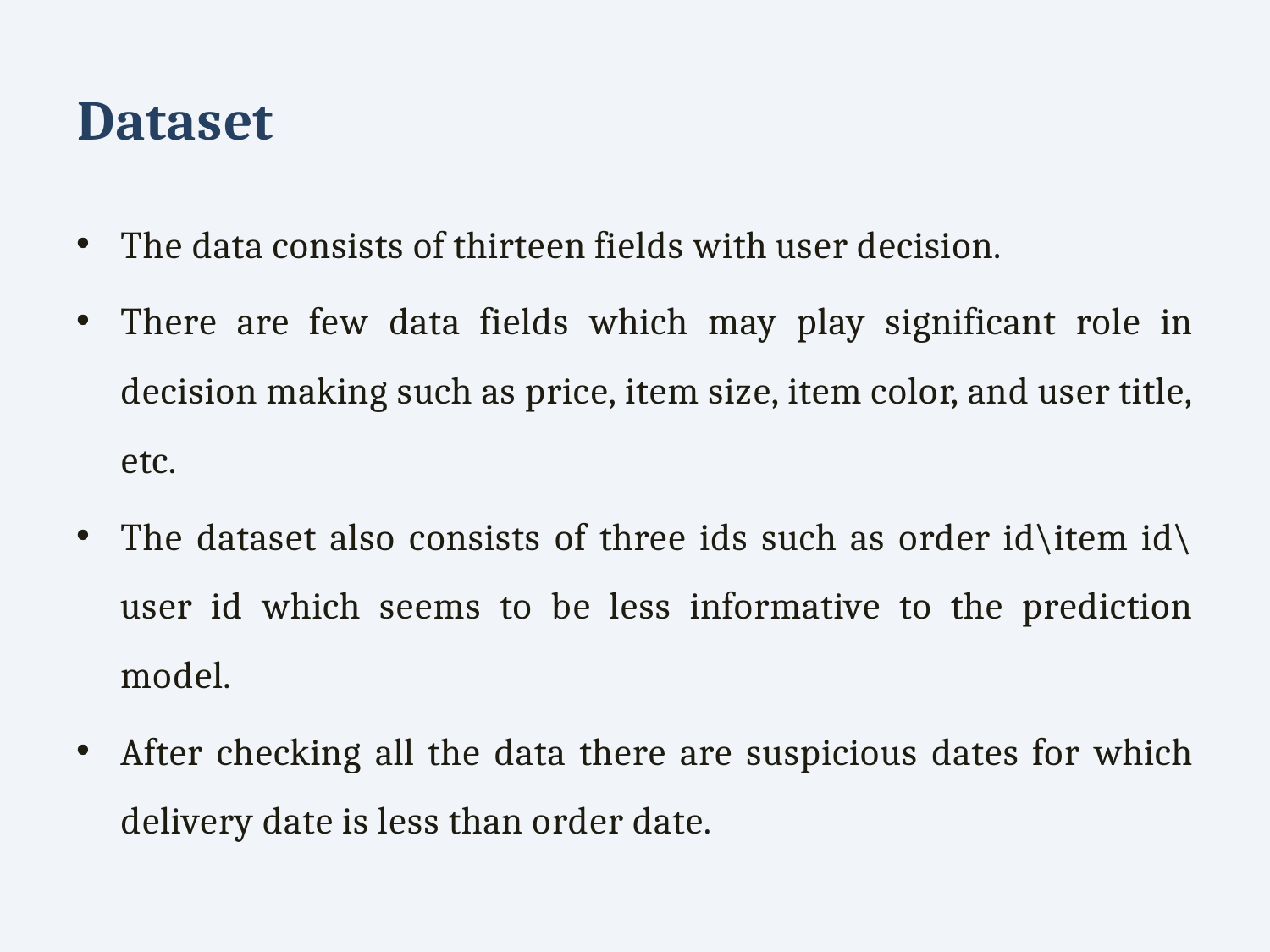

# Dataset
The data consists of thirteen fields with user decision.
There are few data fields which may play significant role in decision making such as price, item size, item color, and user title, etc.
The dataset also consists of three ids such as order id\item id\user id which seems to be less informative to the prediction model.
After checking all the data there are suspicious dates for which delivery date is less than order date.